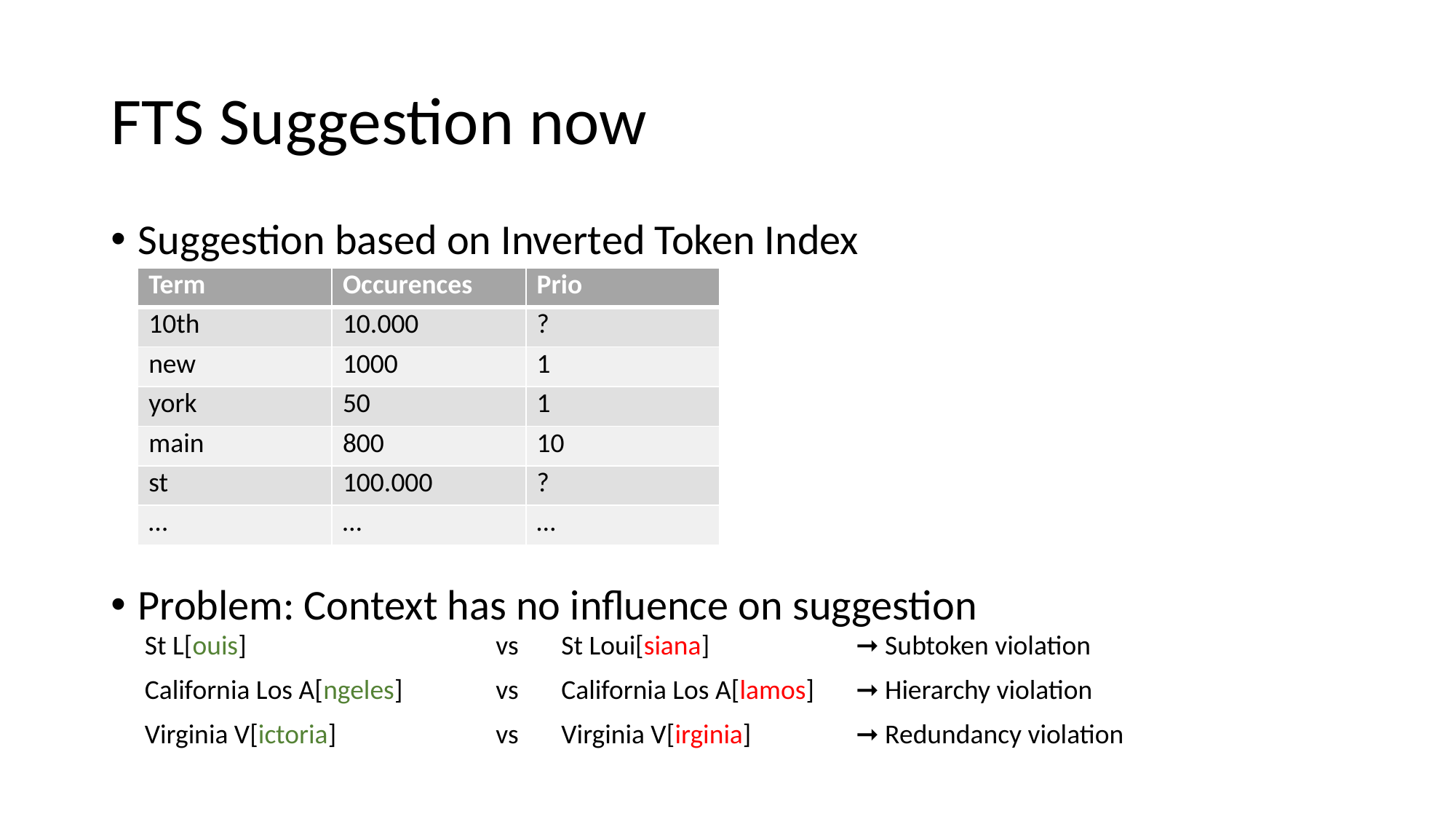

# FTS Suggestion now
Suggestion based on Inverted Token Index

Problem: Context has no influence on suggestion
| Term | Occurences | Prio |
| --- | --- | --- |
| 10th | 10.000 | ? |
| new | 1000 | 1 |
| york | 50 | 1 |
| main | 800 | 10 |
| st | 100.000 | ? |
| … | … | … |
| St L[ouis] | vs | St Loui[siana] | ➞ Subtoken violation |
| --- | --- | --- | --- |
| California Los A[ngeles] | vs | California Los A[lamos] | ➞ Hierarchy violation |
| Virginia V[ictoria] | vs | Virginia V[irginia] | ➞ Redundancy violation |